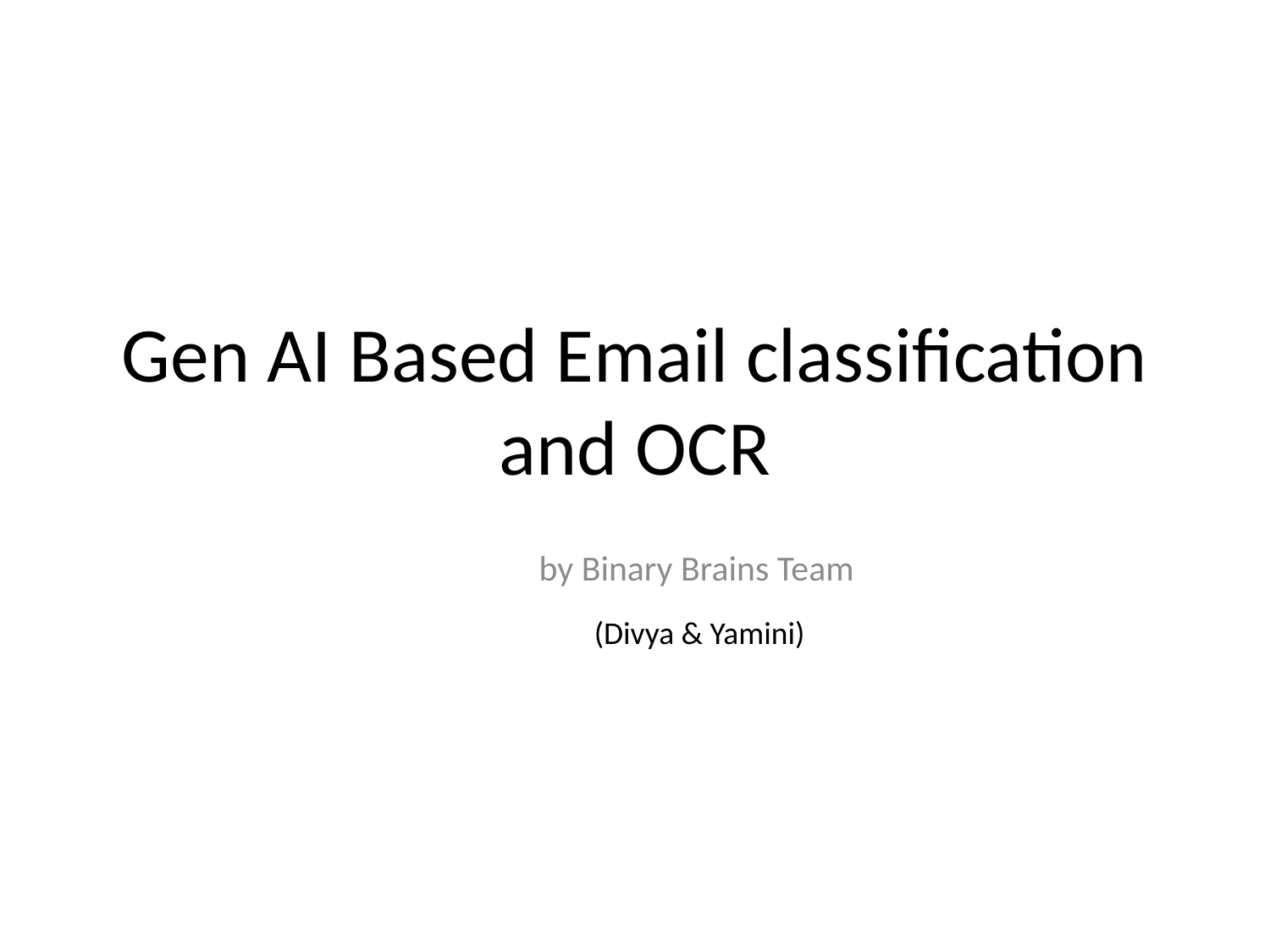

# Gen AI Based Email classification and OCR
by Binary Brains Team

(Divya & Yamini)